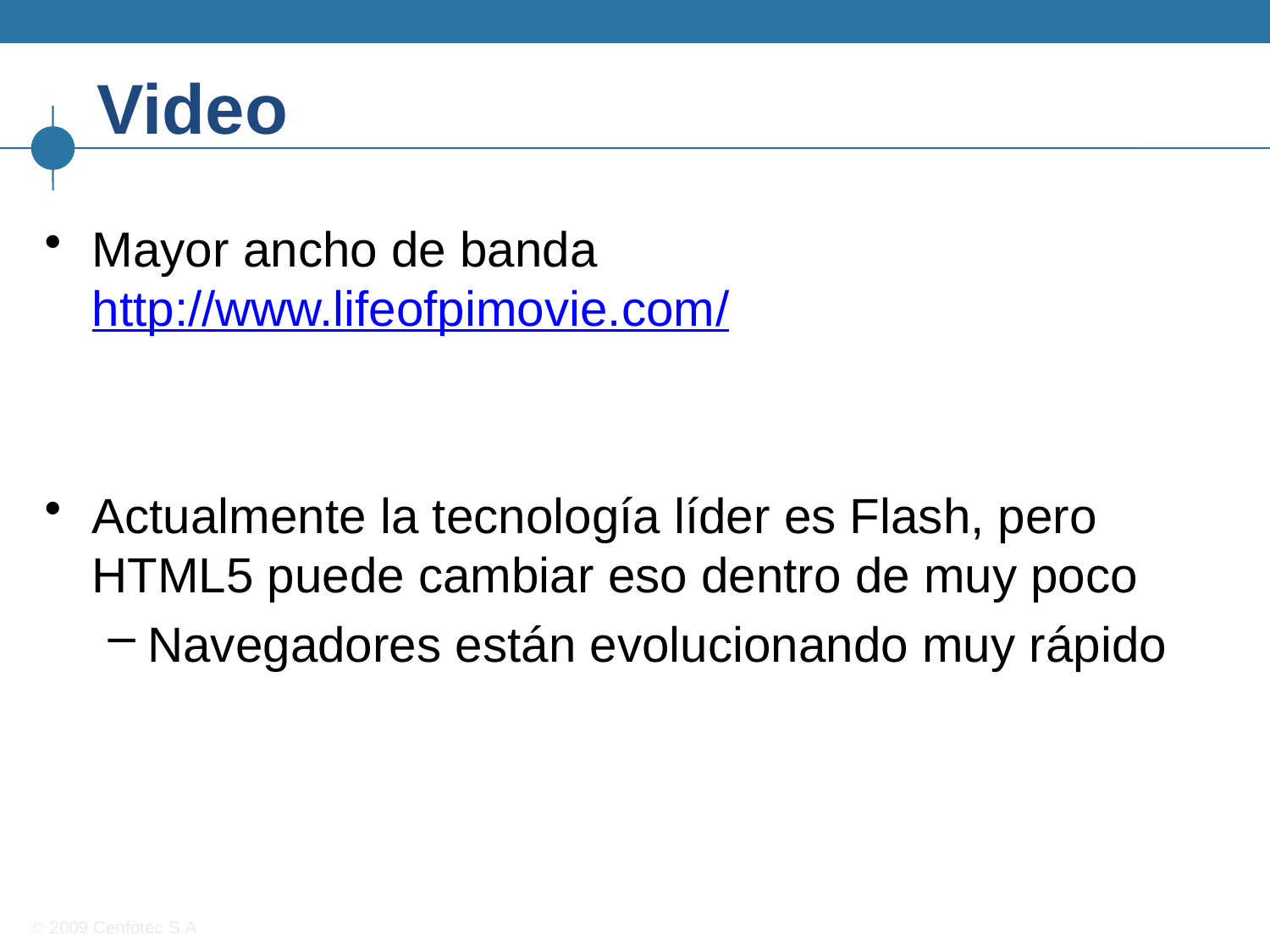

# Video
Mayor ancho de banda
http://www.lifeofpimovie.com/

Actualmente la tecnología líder es Flash, pero HTML5 puede cambiar eso dentro de muy poco
Navegadores están evolucionando muy rápido